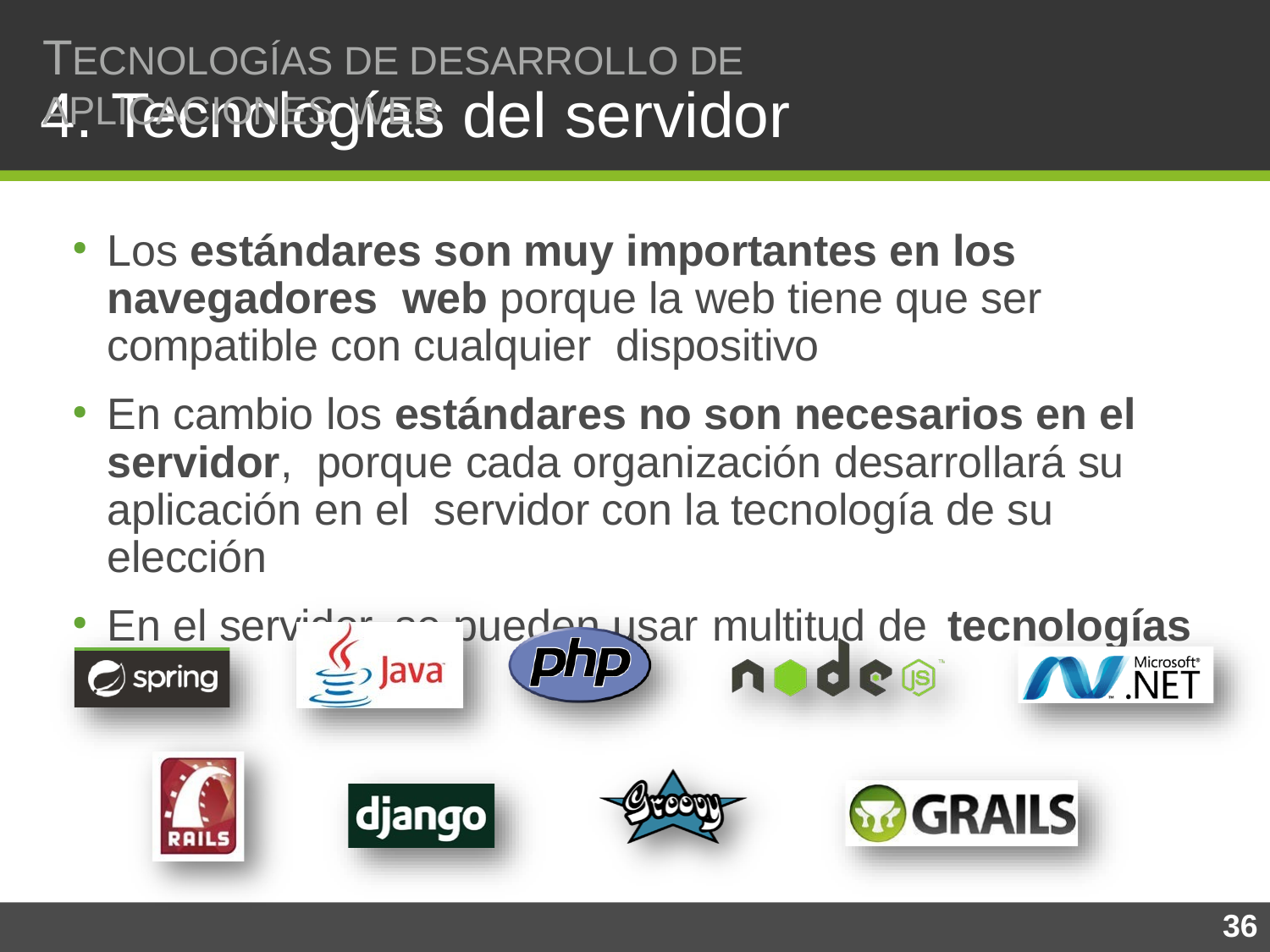

# TECNOLOGÍAS DE DESARROLLO DE APLICACIONES WEB
4. Tecnologías del servidor

Los estándares son muy importantes en los navegadores  web porque la web tiene que ser compatible con cualquier  dispositivo
En cambio los estándares no son necesarios en el servidor,  porque cada organización desarrollará su aplicación en el  servidor con la tecnología de su elección
En el servidor, se pueden usar multitud de	tecnologías

36